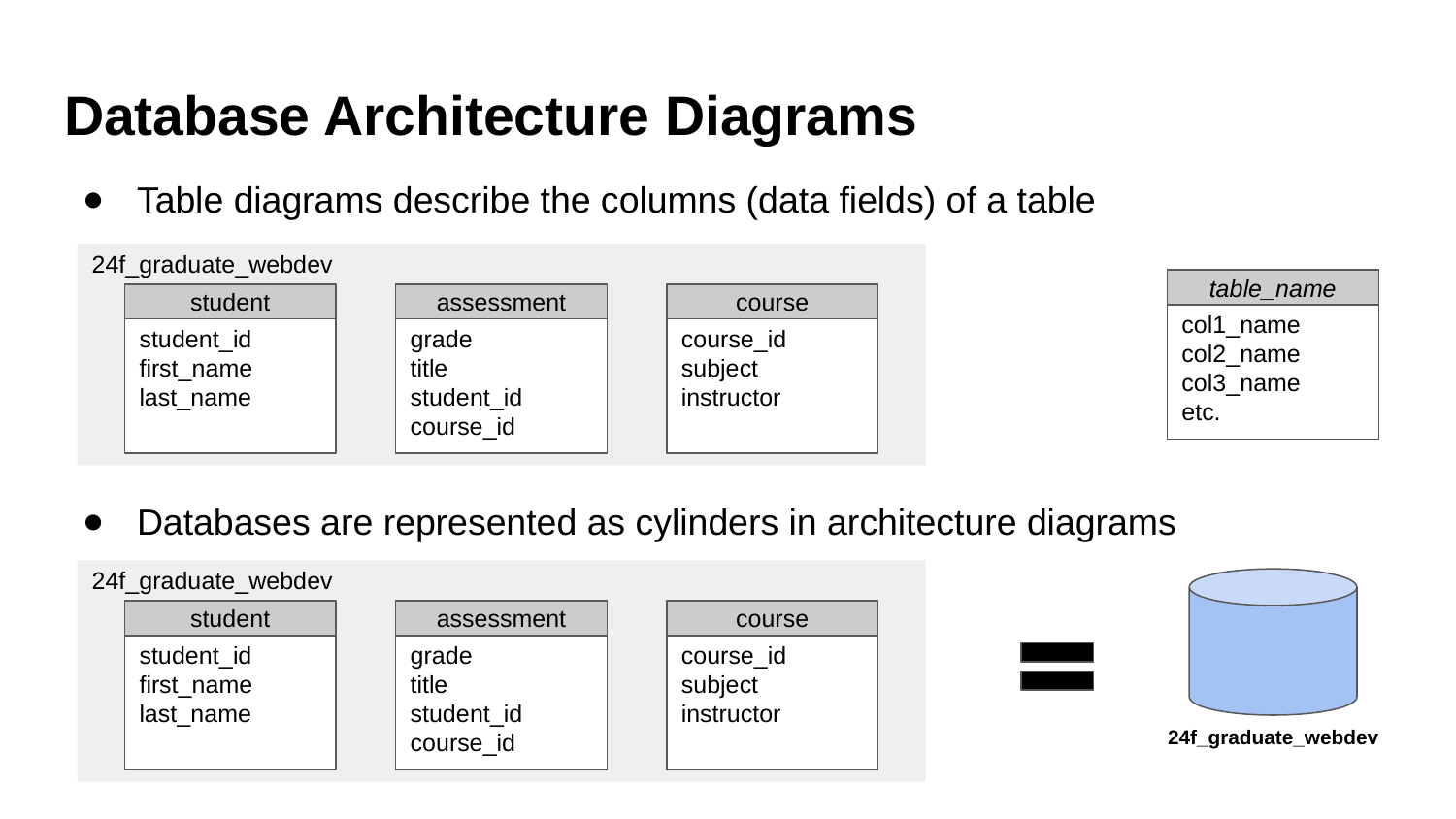

# Database Architecture Diagrams
Table diagrams describe the columns (data fields) of a table
24f_graduate_webdev

table_name
student
assessment
course
col1_name
col2_name
col3_name
etc.
student_id
first_name
last_name
course_id
subject
instructor
grade
title
student_id
course_id

Databases are represented as cylinders in architecture diagrams
24f_graduate_webdev

student
assessment
course
student_id
first_name
last_name
course_id
subject
instructor
grade
title
student_id
course_id

24f_graduate_webdev